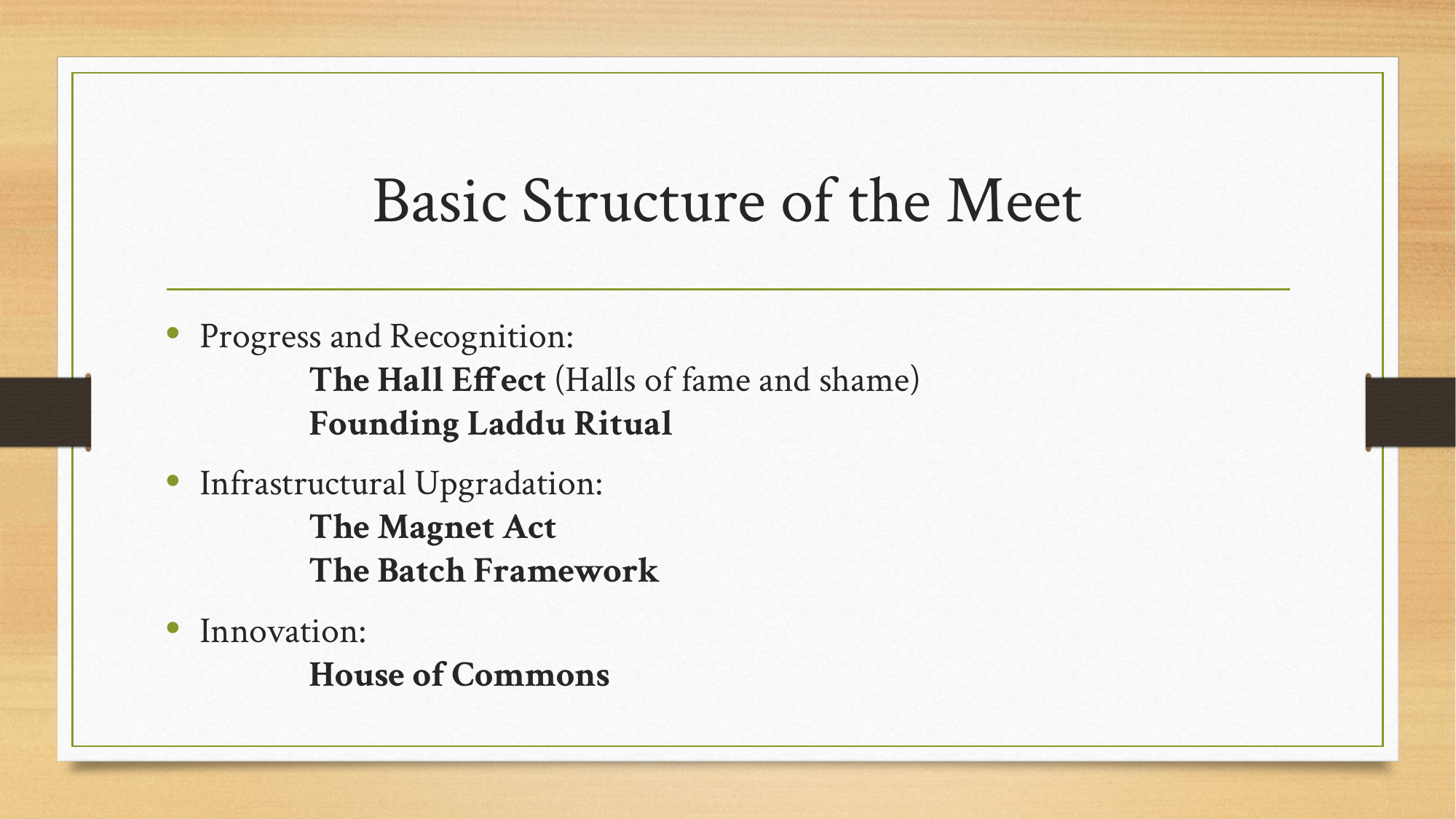

# Basic Structure of the Meet
Progress and Recognition:
	The Hall Effect (Halls of fame and shame)
	Founding Laddu Ritual
Infrastructural Upgradation:
	The Magnet Act
	The Batch Framework
Innovation:
	House of Commons